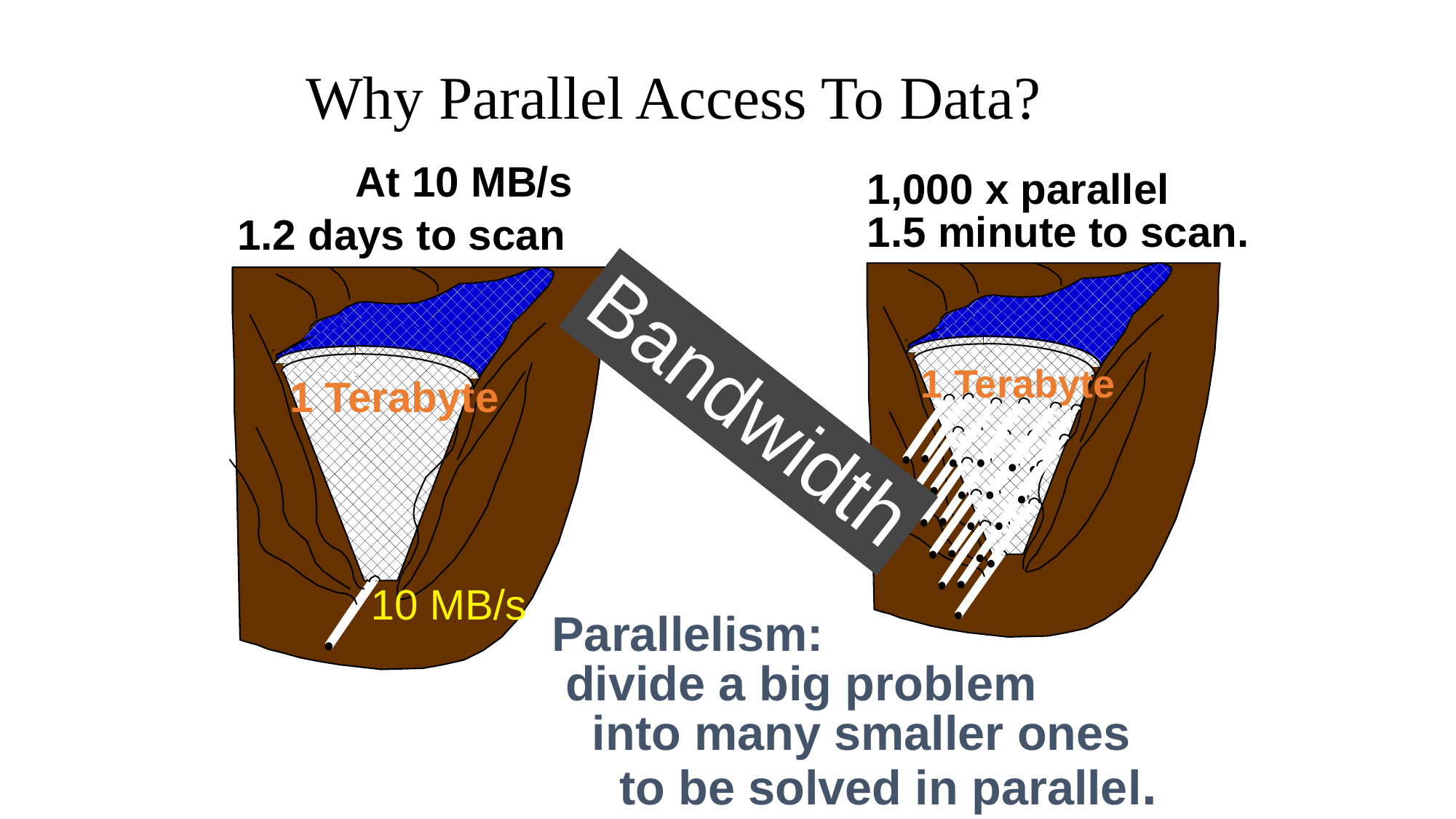

Why Parallel Access To Data?
          At 10 MB/s
1.2 days to scan
1,000 x parallel
1.5 minute to scan.

1 Terabyte

Bandwidth

1 Terabyte

10 MB/s

Parallelism:
 divide a big problem
   into many smaller ones
     to be solved in parallel.

4